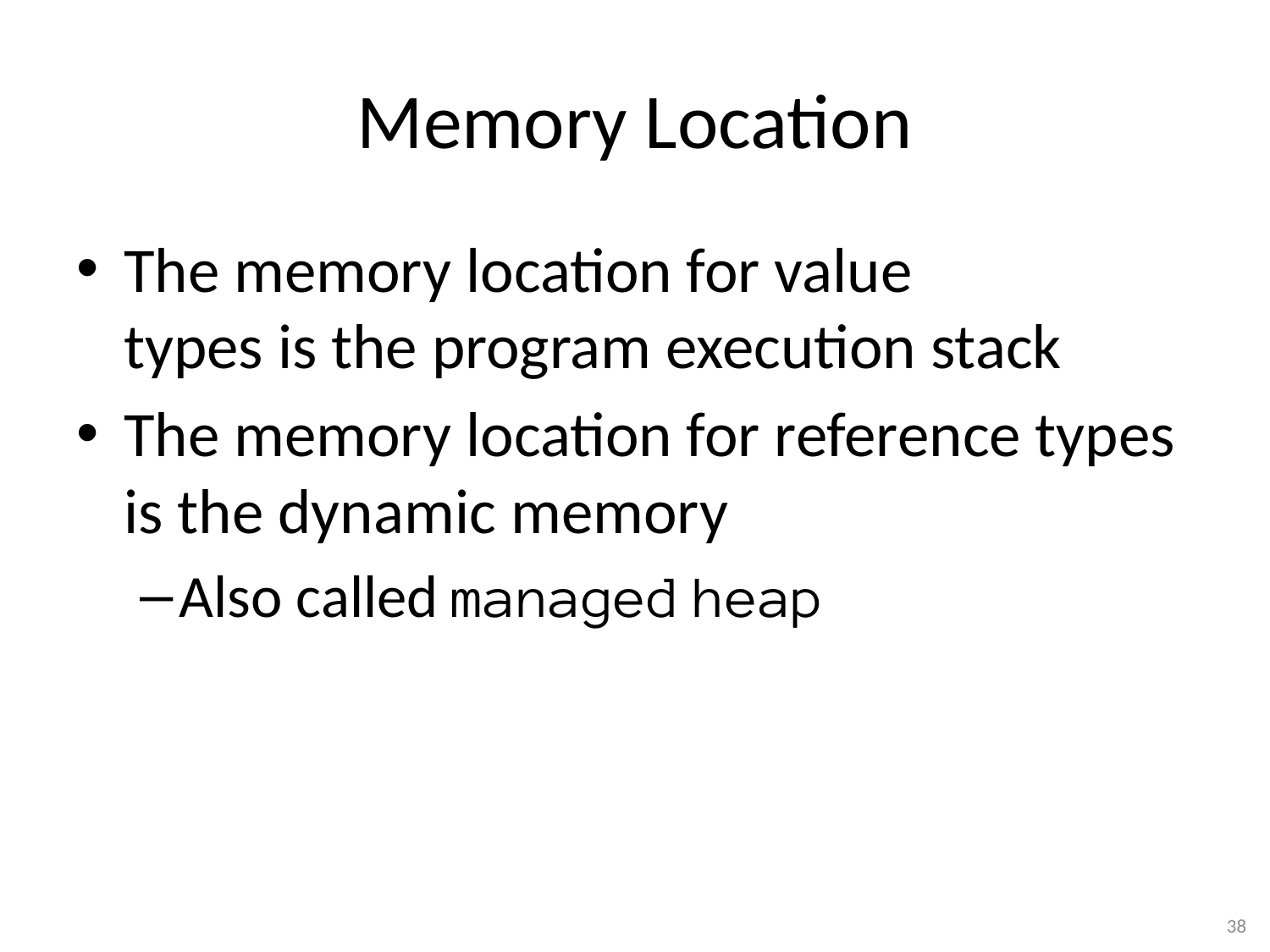

# Memory Location
The memory location for value
types is the program execution stack
The memory location for reference types is the dynamic memory
Also called managed heap
38